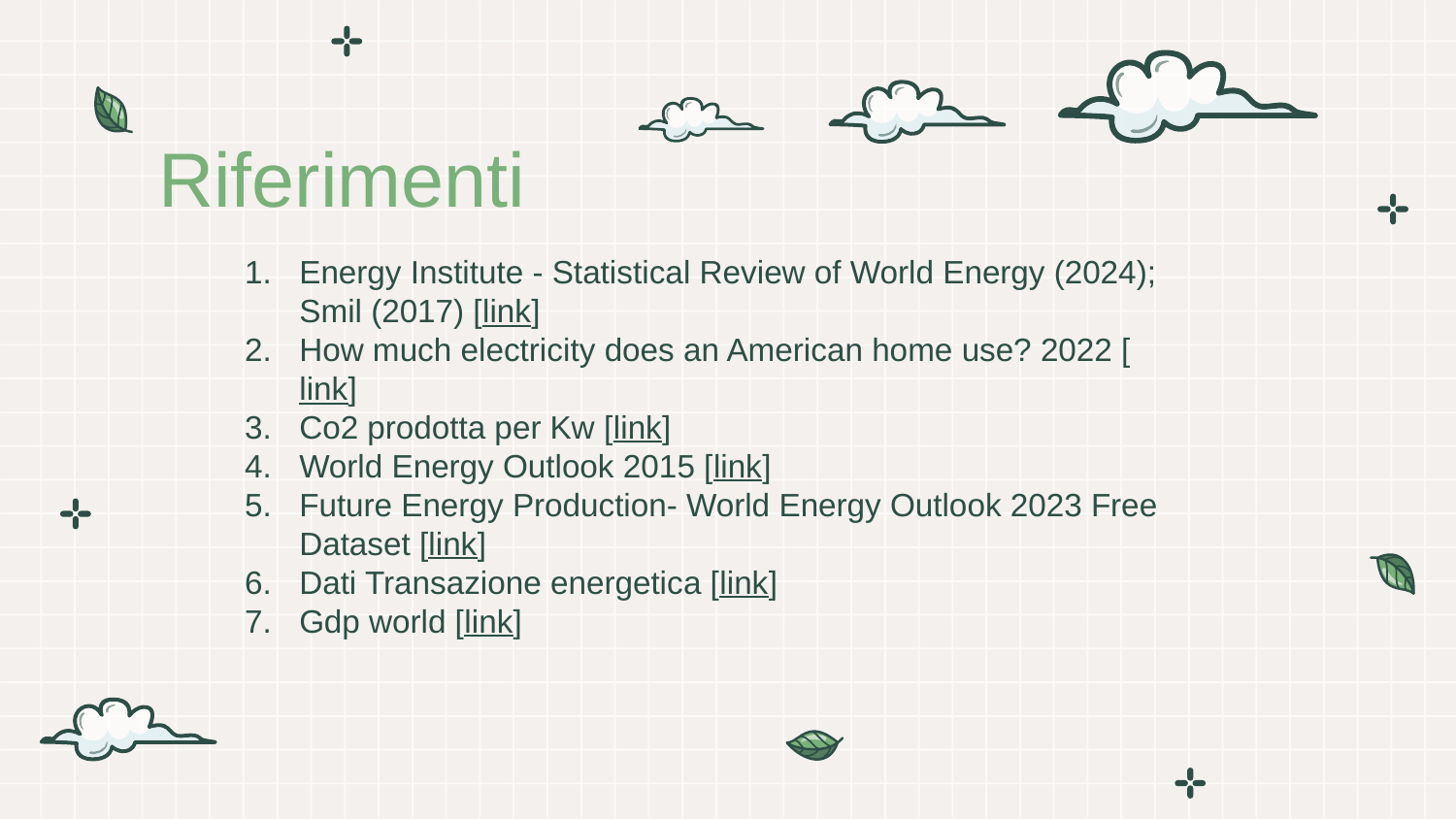

# Riferimenti
Energy Institute - Statistical Review of World Energy (2024); Smil (2017) [link]
How much electricity does an American home use? 2022 [link]
Co2 prodotta per Kw [link]
World Energy Outlook 2015 [link]
Future Energy Production- World Energy Outlook 2023 Free Dataset [link]
Dati Transazione energetica [link]
Gdp world [link]